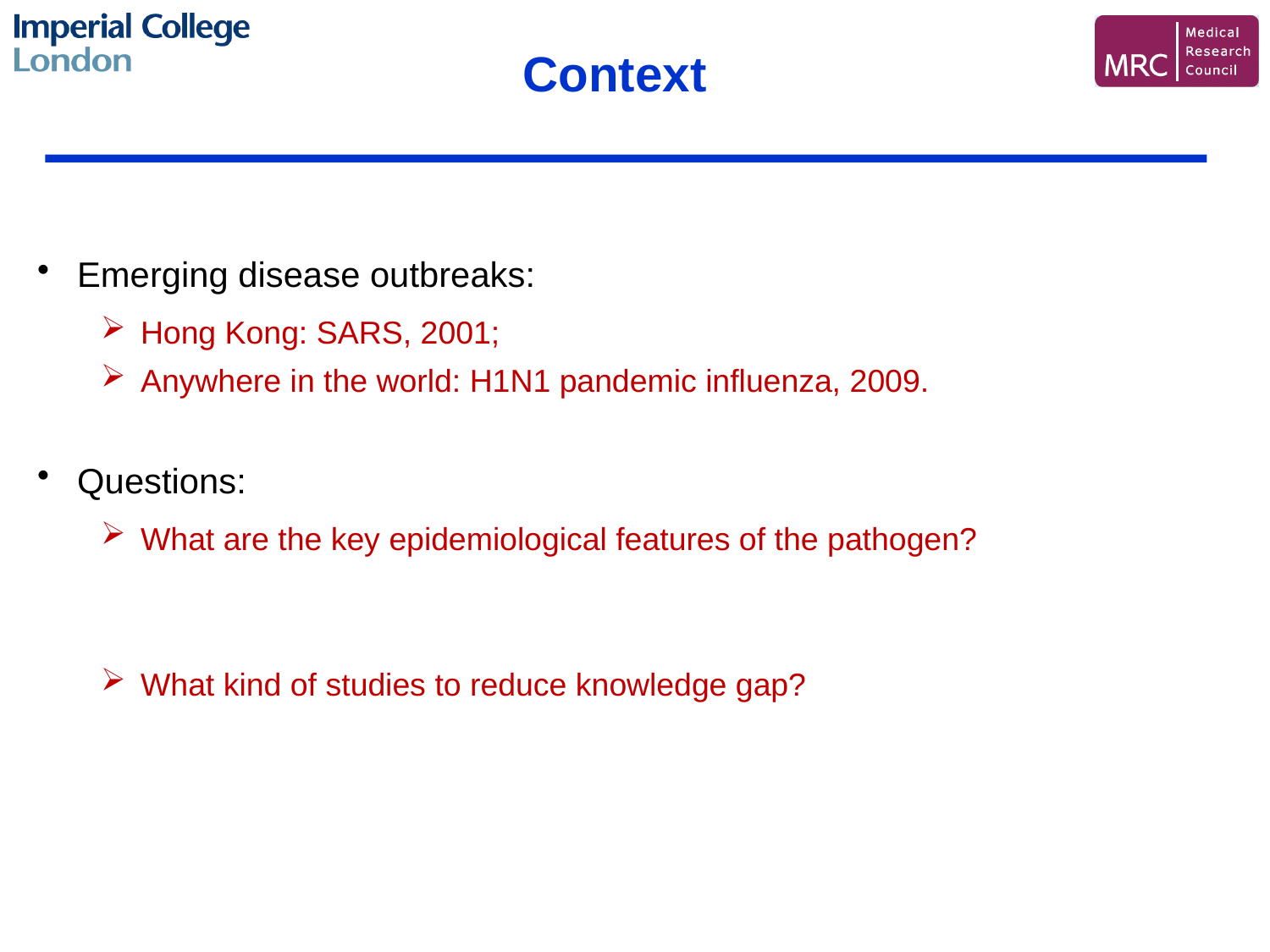

Context
 Emerging disease outbreaks:
Hong Kong: SARS, 2001;
Anywhere in the world: H1N1 pandemic influenza, 2009.

 Questions:
What are the key epidemiological features of the pathogen?

What kind of studies to reduce knowledge gap?